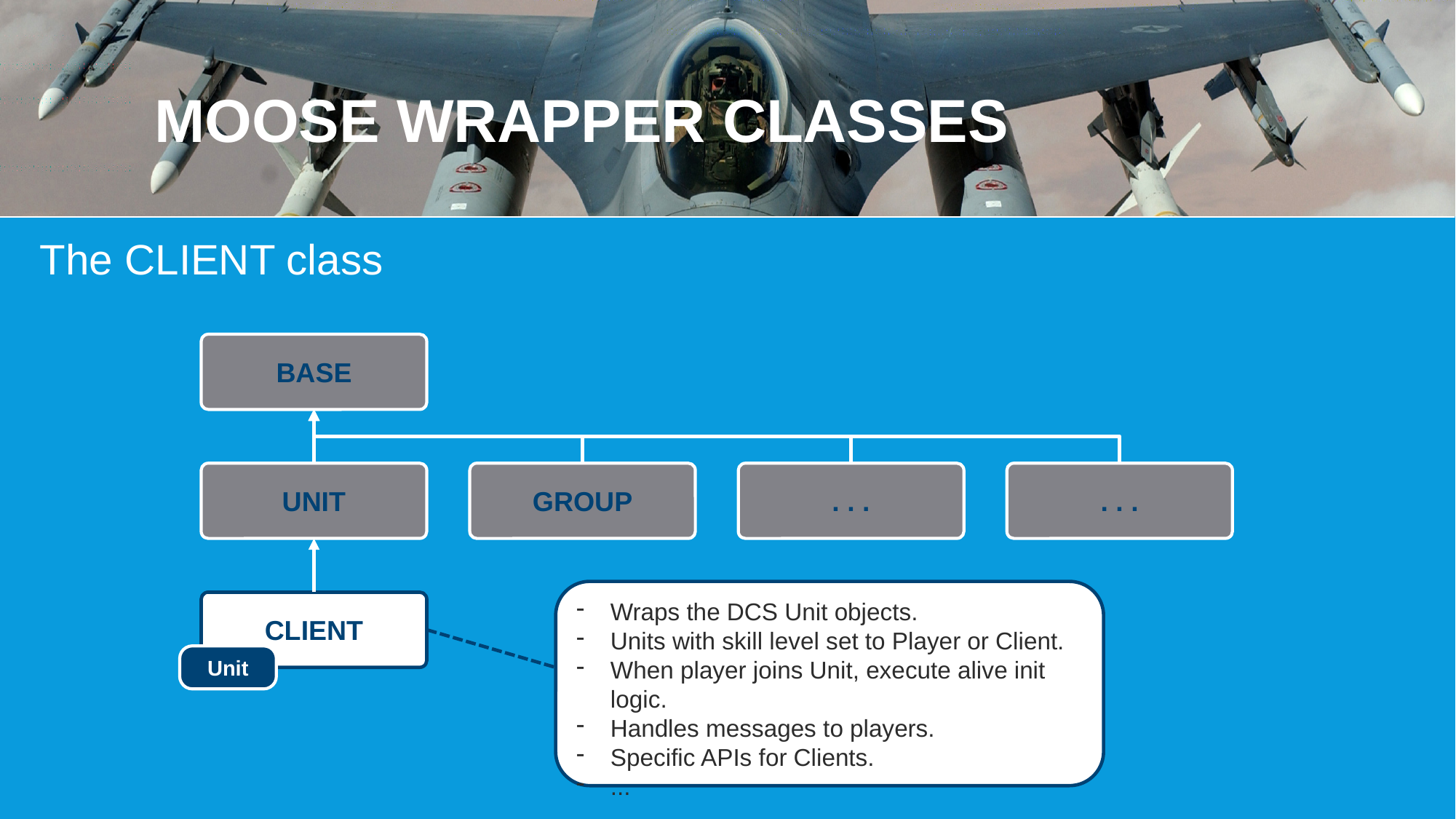

# MOOSE WRAPPER CLASSES
The CLIENT class
BASE
UNIT
GROUP
. . .
. . .
Wraps the DCS Unit objects.
Units with skill level set to Player or Client.
When player joins Unit, execute alive init logic.
Handles messages to players.
Specific APIs for Clients.
...

CLIENT
Unit